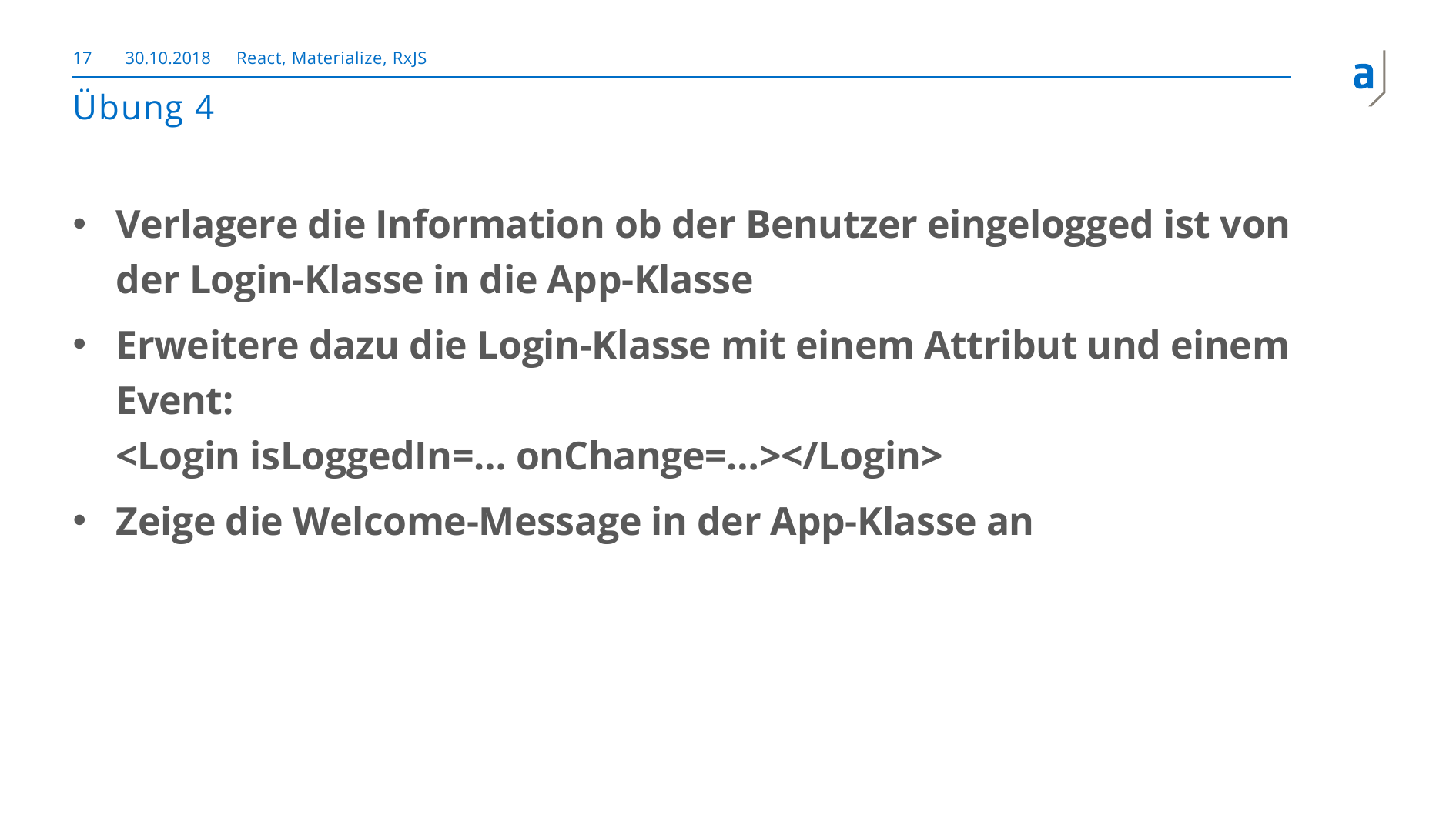

17
30.10.2018
React, Materialize, RxJS
# Übung 4
Verlagere die Information ob der Benutzer eingelogged ist von der Login-Klasse in die App-Klasse
Erweitere dazu die Login-Klasse mit einem Attribut und einem Event:
<Login isLoggedIn=… onChange=…></Login>
Zeige die Welcome-Message in der App-Klasse an